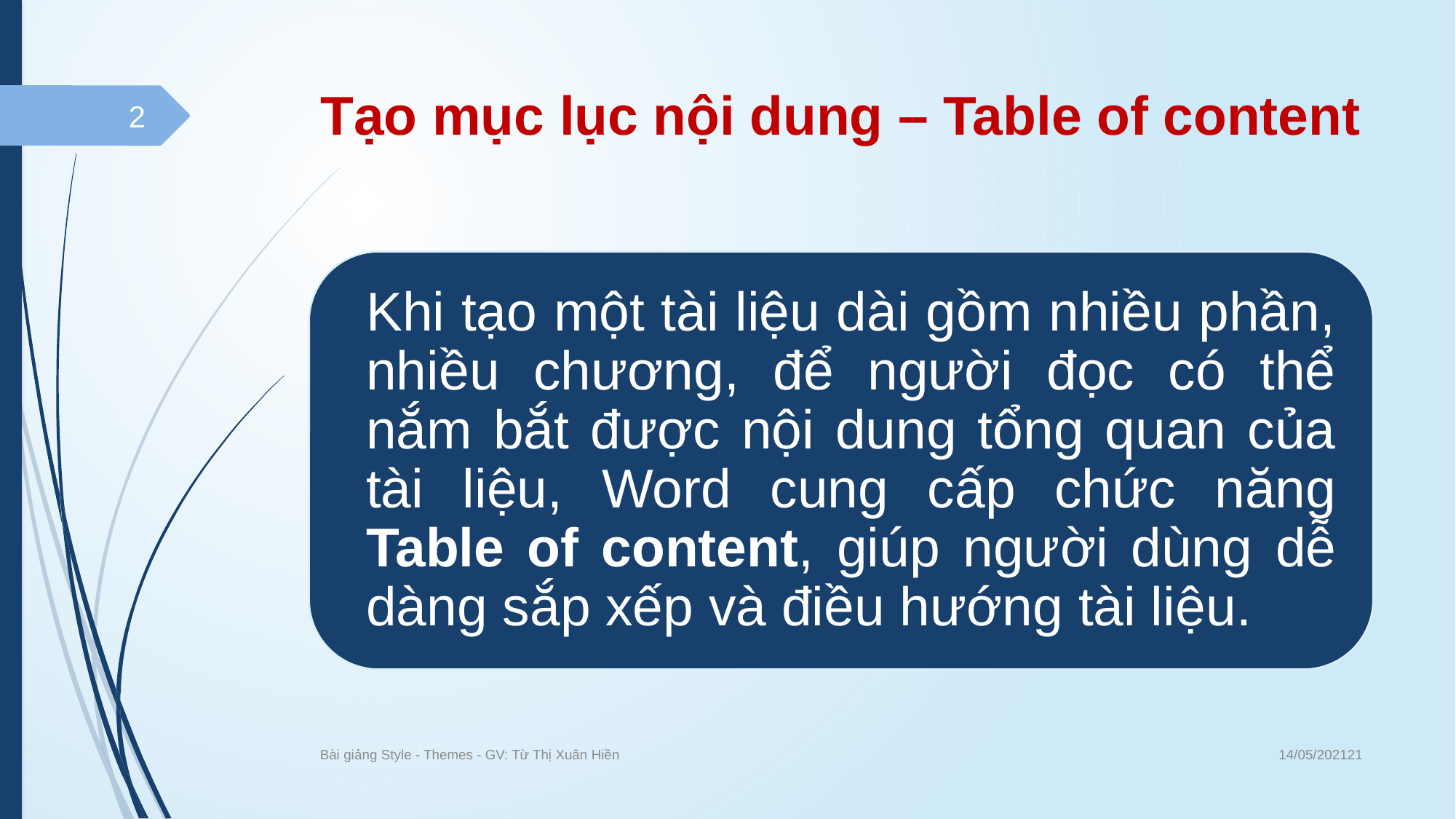

# Tạo mục lục nội dung – Table of content
2
Khi tạo một tài liệu dài gồm nhiều phần, nhiều chương, để người đọc có thể nắm bắt được nội dung tổng quan của tài liệu, Word cung cấp chức năng Table of content, giúp người dùng dễ dàng sắp xếp và điều hướng tài liệu.
14/05/202121
Bài giảng Style - Themes - GV: Từ Thị Xuân Hiền